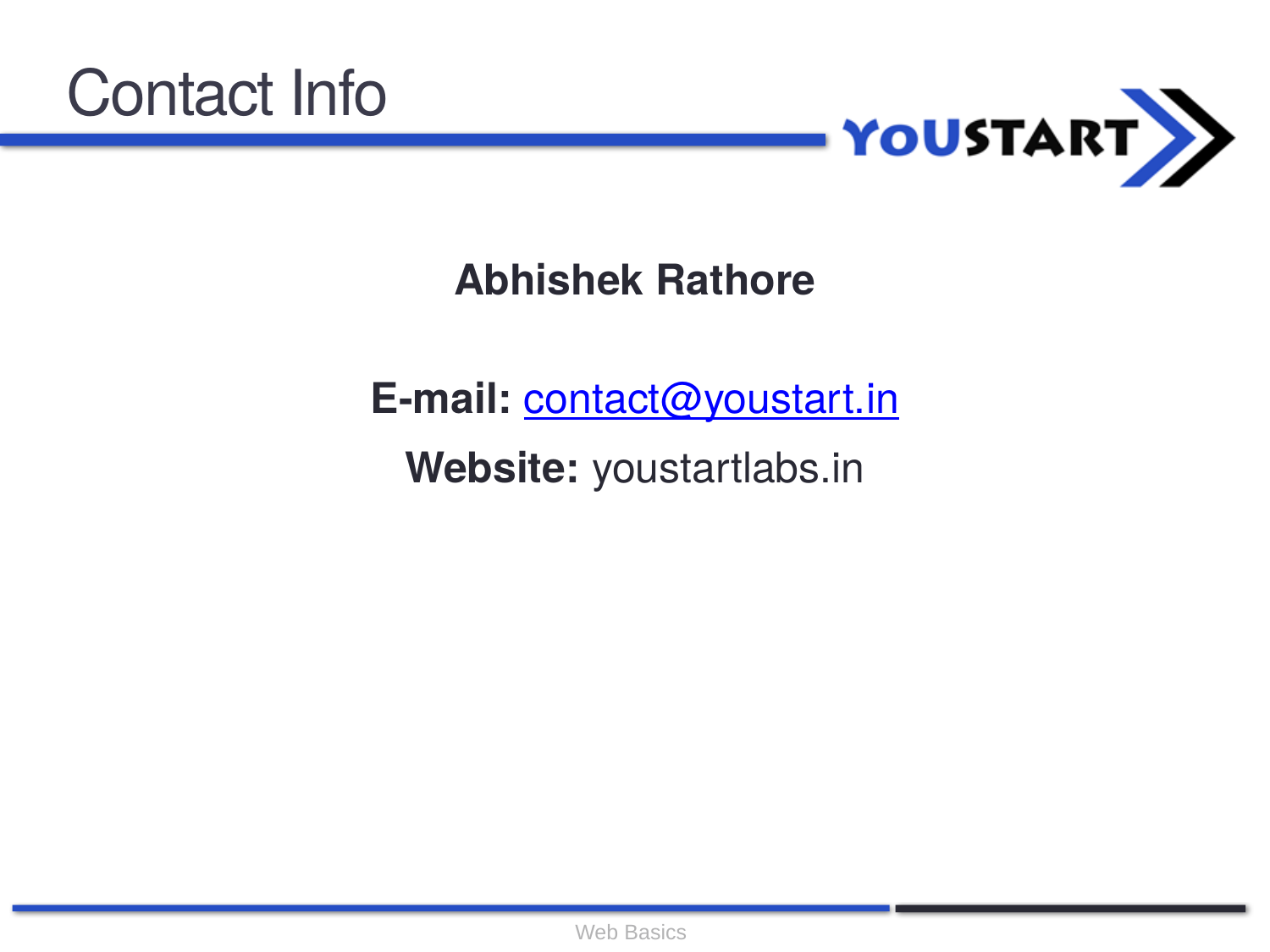

# Contact Info

Abhishek Rathore

E-mail: contact@youstart.in
Website: youstartlabs.in

Web Basics